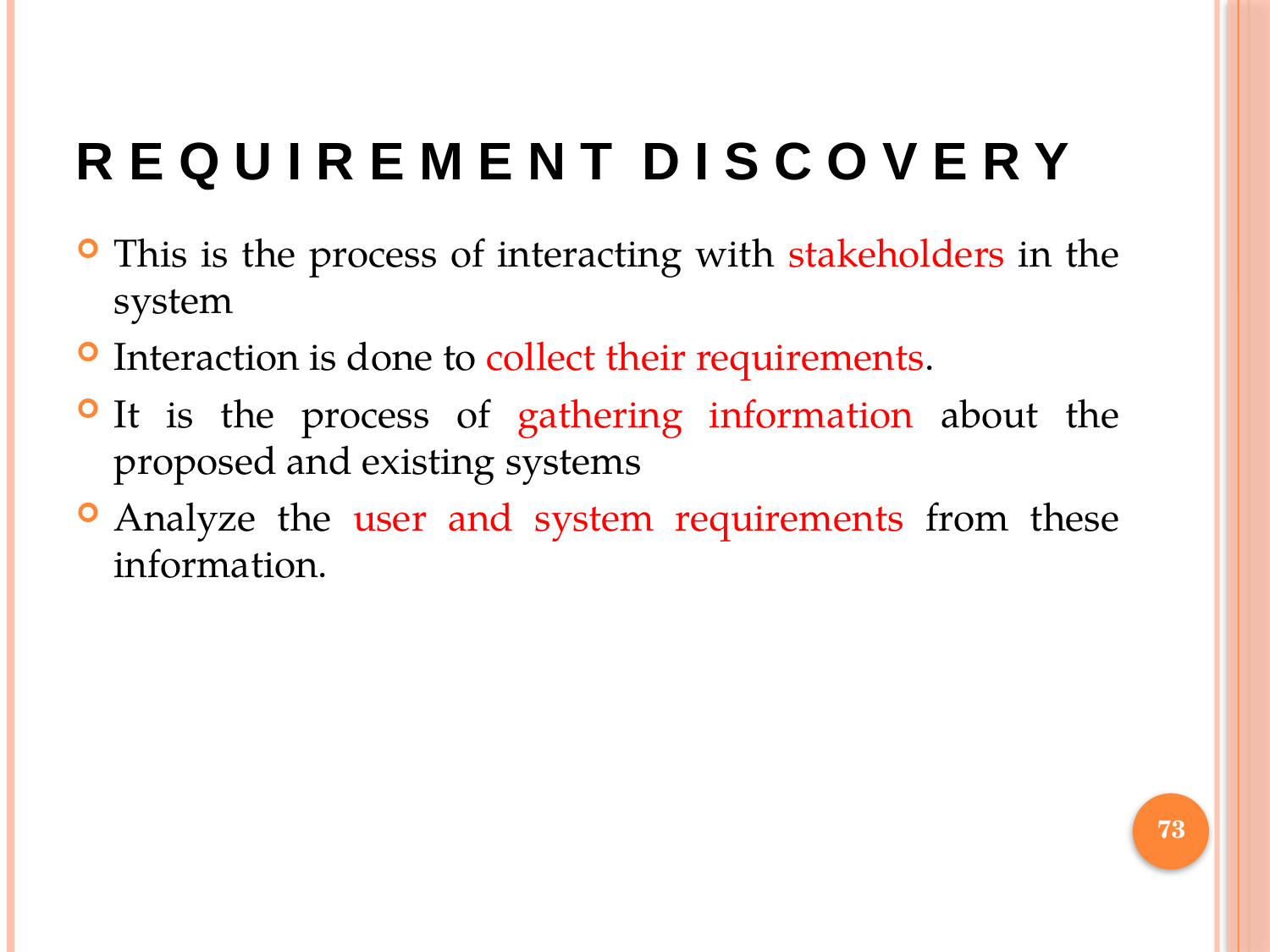

# R E Q U I R E M E N T  D I S C O V E R Y
This is the process of interacting with stakeholders in the system
Interaction is done to collect their requirements.
It is the process of gathering information about the proposed and existing systems
Analyze the user and system requirements from these information.

73